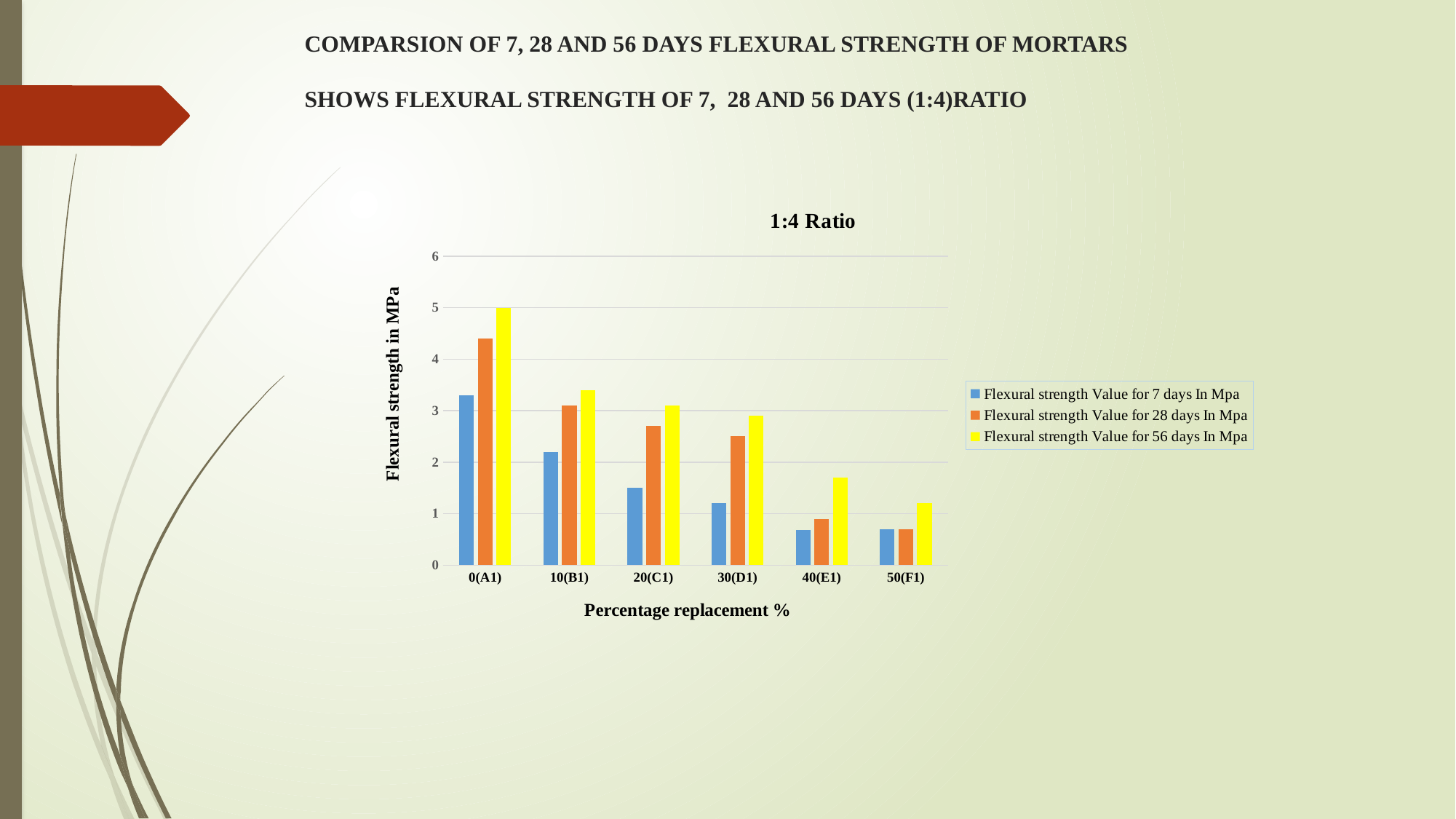

# COMPARSION OF 7, 28 AND 56 DAYS FLEXURAL STRENGTH OF MORTARS SHOWS FLEXURAL STRENGTH OF 7,  28 AND 56 DAYS (1:4)RATIO

### Chart: 1:4 Ratio

| Category | Flexural strength Value for 7 days In Mpa | Flexural strength Value for 28 days In Mpa | Flexural strength Value for 56 days In Mpa |
|---|---|---|---|
| 0(A1) | 3.3 | 4.4 | 5.0 |
| 10(B1) | 2.2 | 3.1 | 3.4 |
| 20(C1) | 1.5 | 2.7 | 3.1 |
| 30(D1) | 1.2 | 2.5 | 2.9 |
| 40(E1) | 0.69 | 0.9 | 1.7 |
| 50(F1) | 0.7 | 0.7 | 1.2 |